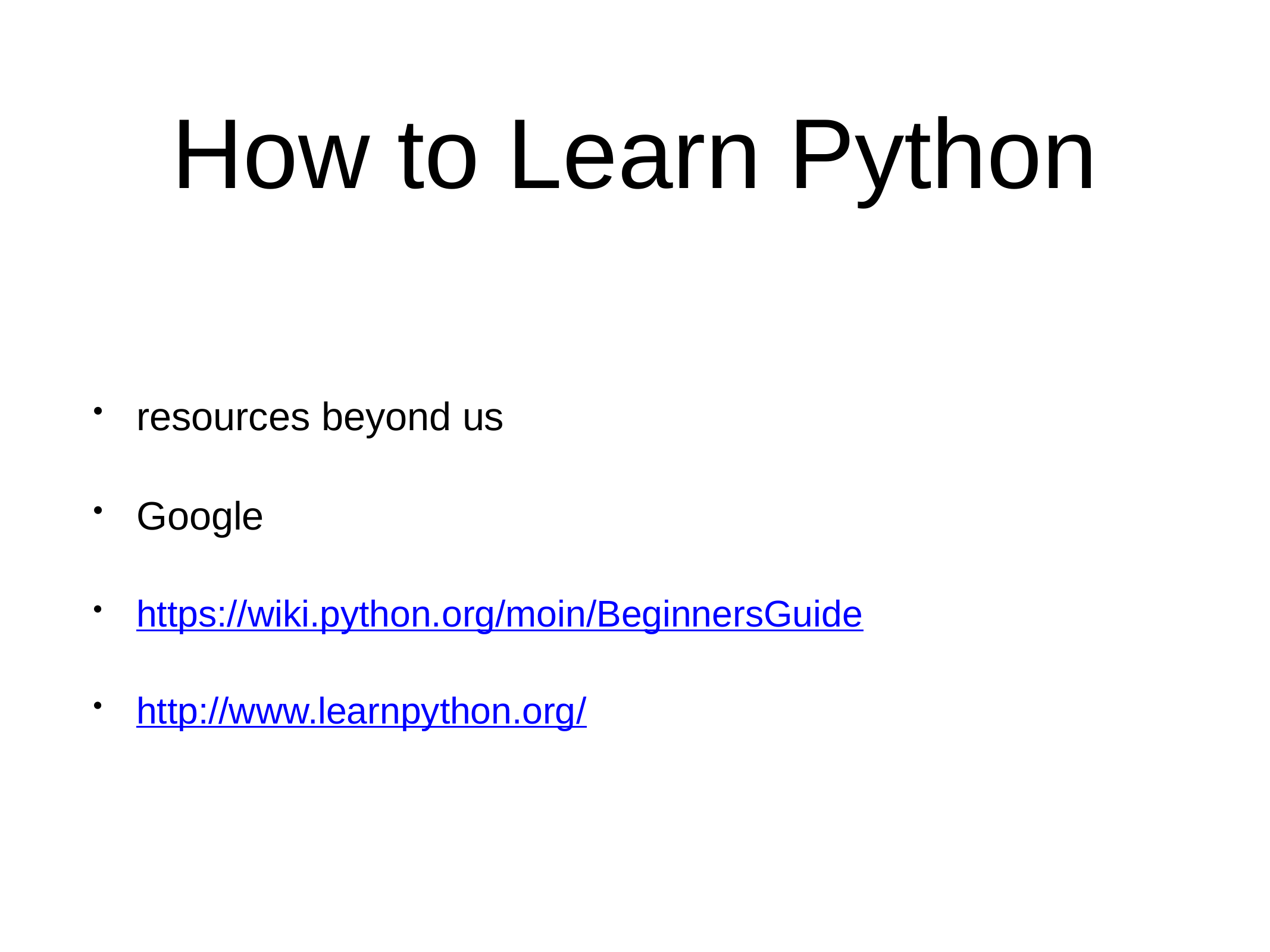

# How to Learn Python
resources beyond us
Google
https://wiki.python.org/moin/BeginnersGuide
http://www.learnpython.org/